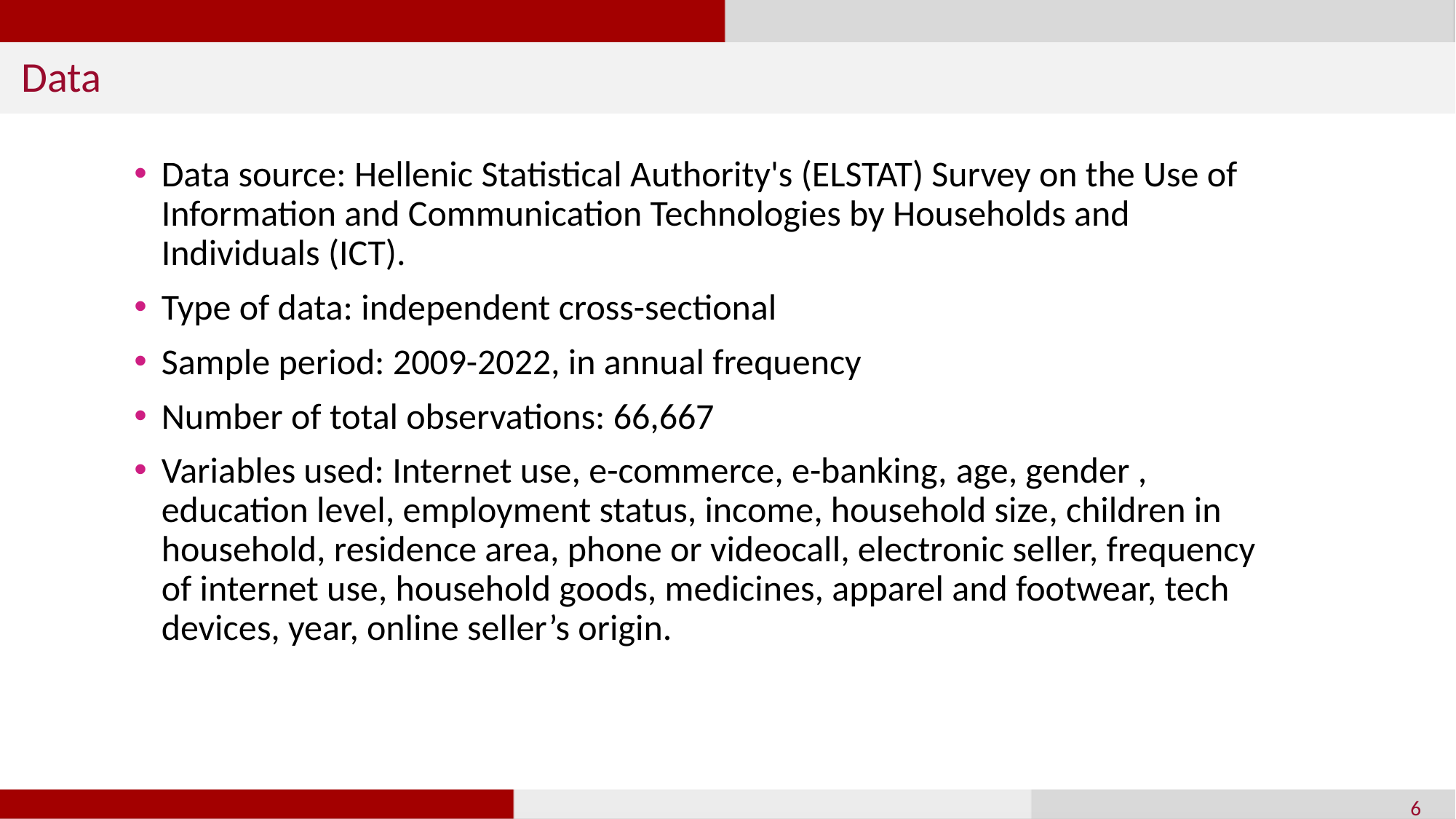

Data
Data source: Hellenic Statistical Authority's (ELSTAT) Survey on the Use of Information and Communication Technologies by Households and Individuals (ICT).
Type of data: independent cross-sectional
Sample period: 2009-2022, in annual frequency
Number of total observations: 66,667
Variables used: Internet use, e-commerce, e-banking, age, gender , education level, employment status, income, household size, children in household, residence area, phone or videocall, electronic seller, frequency of internet use, household goods, medicines, apparel and footwear, tech devices, year, online seller’s origin.

6